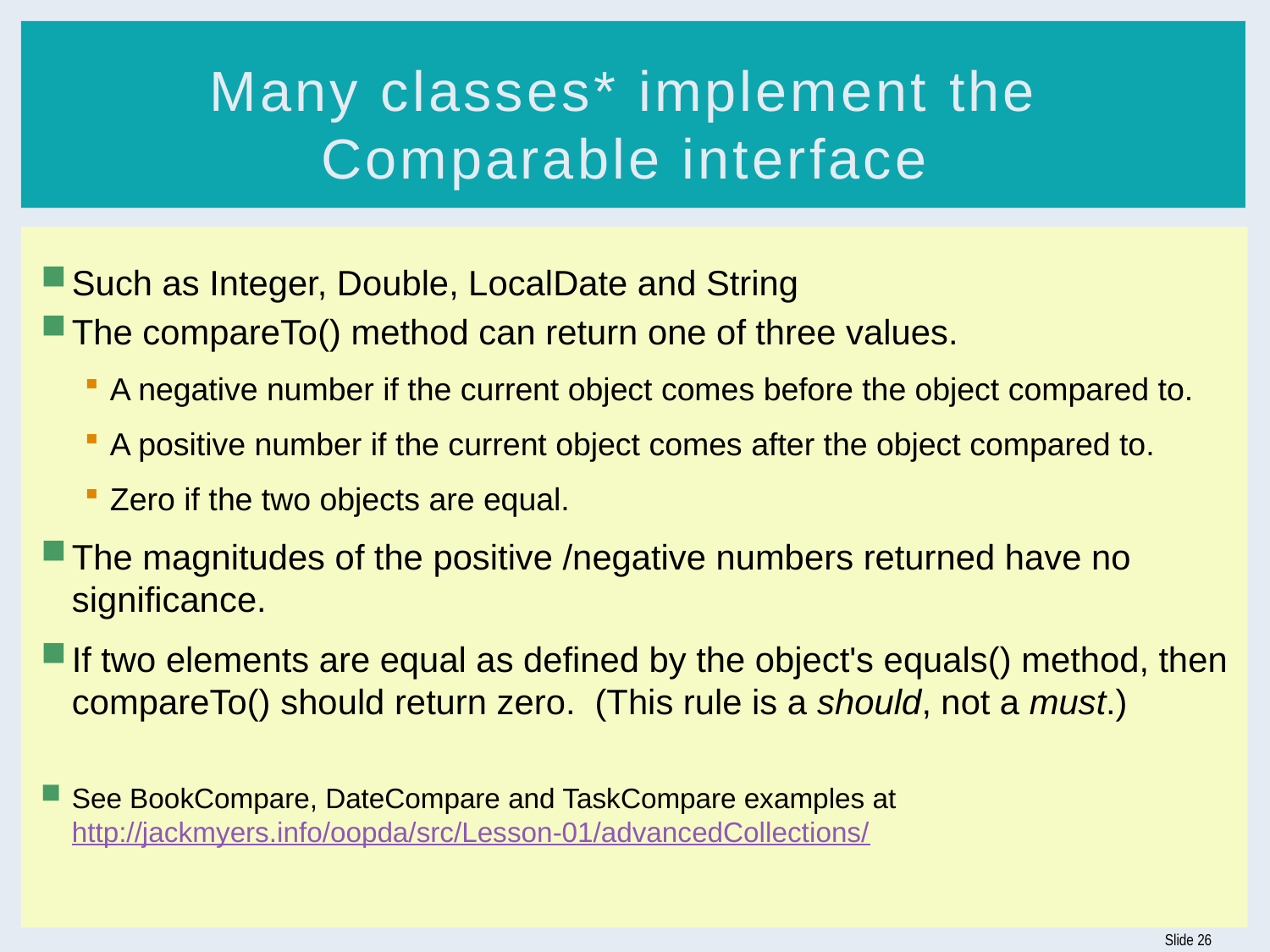

# Many classes* implement the Comparable interface
Such as Integer, Double, LocalDate and String
The compareTo() method can return one of three values.
A negative number if the current object comes before the object compared to.
A positive number if the current object comes after the object compared to.
Zero if the two objects are equal.
The magnitudes of the positive /negative numbers returned have no significance.
If two elements are equal as defined by the object's equals() method, then compareTo() should return zero.  (This rule is a should, not a must.)
See BookCompare, DateCompare and TaskCompare examples at
http://jackmyers.info/oopda/src/Lesson-01/advancedCollections/